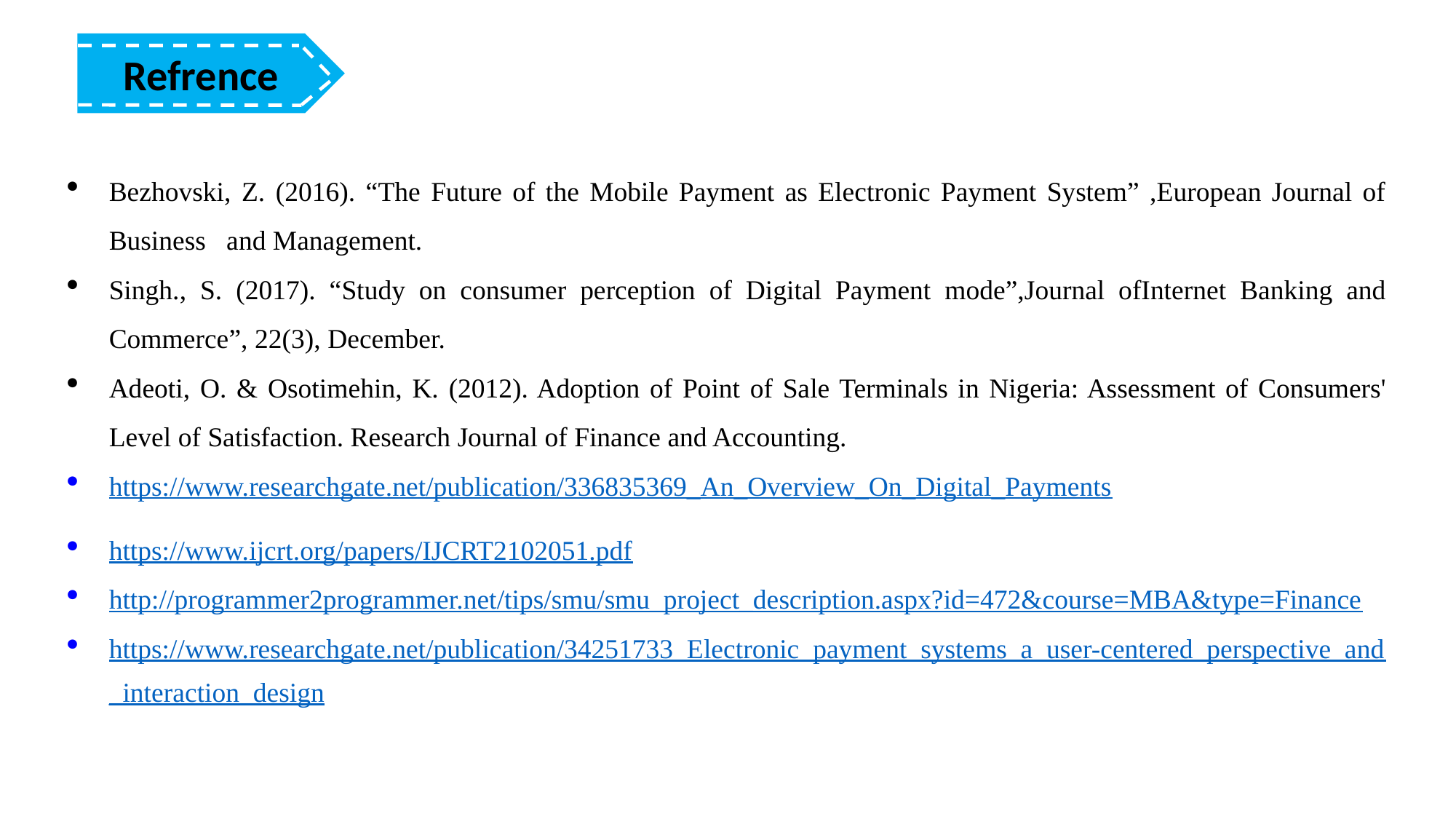

Refrence
Bezhovski, Z. (2016). “The Future of the Mobile Payment as Electronic Payment System” ,European Journal of Business   and Management.
Singh., S. (2017). “Study on consumer perception of Digital Payment mode”,Journal ofInternet Banking and Commerce”, 22(3), December.
Adeoti, O. & Osotimehin, K. (2012). Adoption of Point of Sale Terminals in Nigeria: Assessment of Consumers' Level of Satisfaction. Research Journal of Finance and Accounting.
https://www.researchgate.net/publication/336835369_An_Overview_On_Digital_Payments
https://www.ijcrt.org/papers/IJCRT2102051.pdf
http://programmer2programmer.net/tips/smu/smu_project_description.aspx?id=472&course=MBA&type=Finance
https://www.researchgate.net/publication/34251733_Electronic_payment_systems_a_user-centered_perspective_and_interaction_design